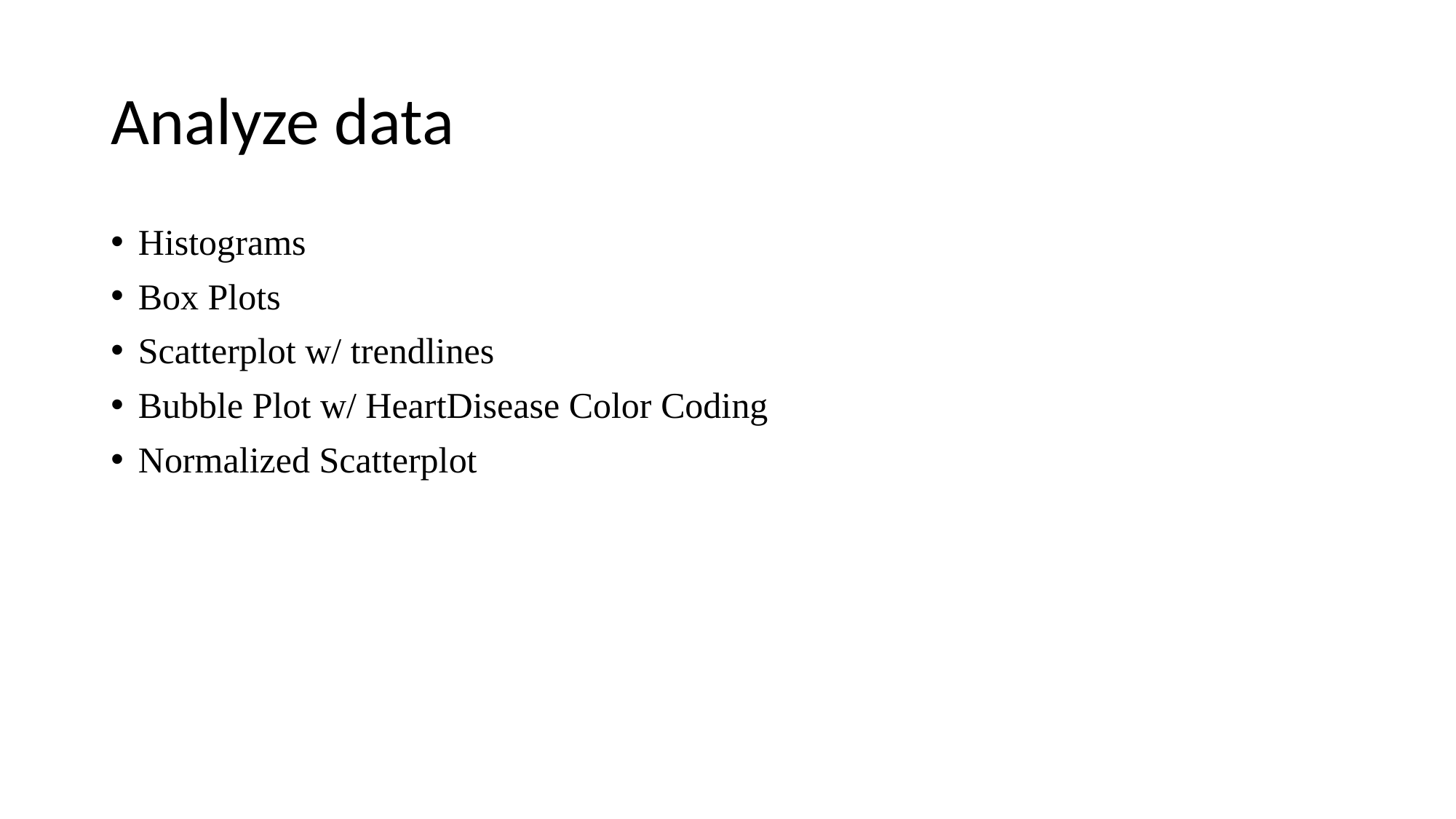

# Analyze data
Histograms
Box Plots
Scatterplot w/ trendlines
Bubble Plot w/ HeartDisease Color Coding
Normalized Scatterplot